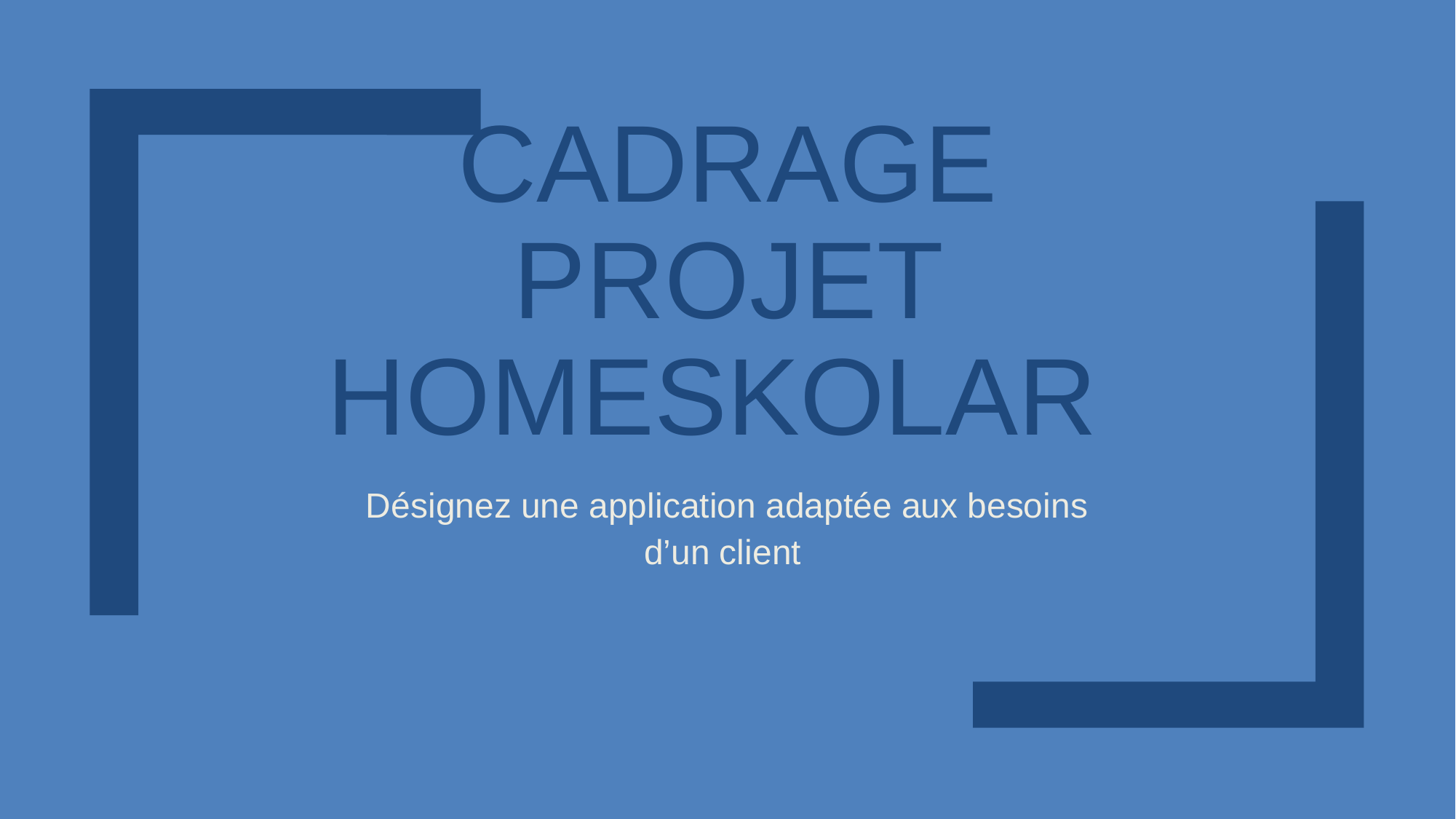

# Cadrage projet homesKolar
Désignez une application adaptée aux besoins d’un client